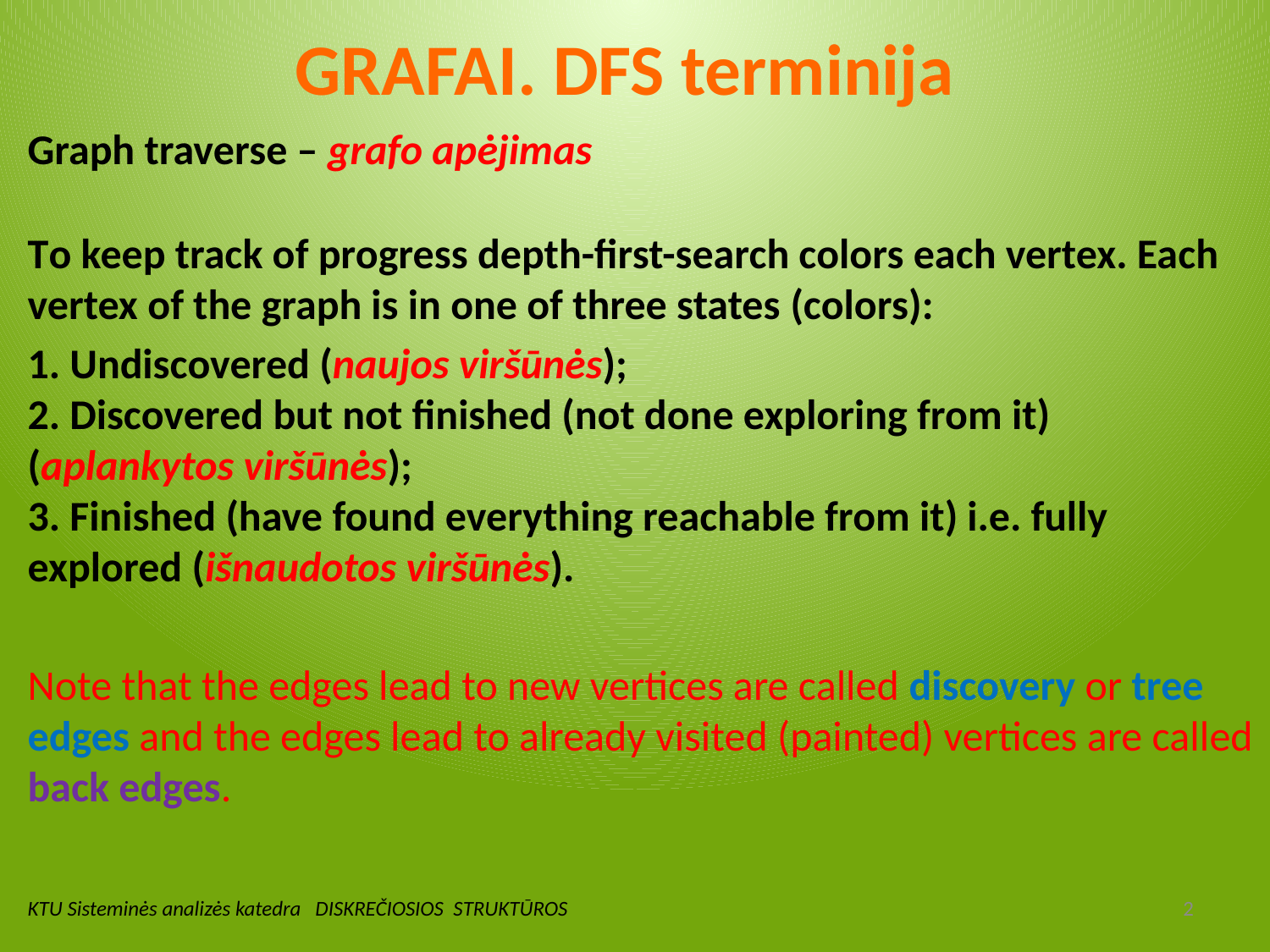

# GRAFAI. DFS terminija
Graph traverse – grafo apėjimas

To keep track of progress depth-first-search colors each vertex. Each vertex of the graph is in one of three states (colors):
1. Undiscovered (naujos viršūnės);
2. Discovered but not finished (not done exploring from it) (aplankytos viršūnės);
3. Finished (have found everything reachable from it) i.e. fully explored (išnaudotos viršūnės).

Note that the edges lead to new vertices are called discovery or tree edges and the edges lead to already visited (painted) vertices are called back edges.
KTU Sisteminės analizės katedra   DISKREČIOSIOS  STRUKTŪROS
2